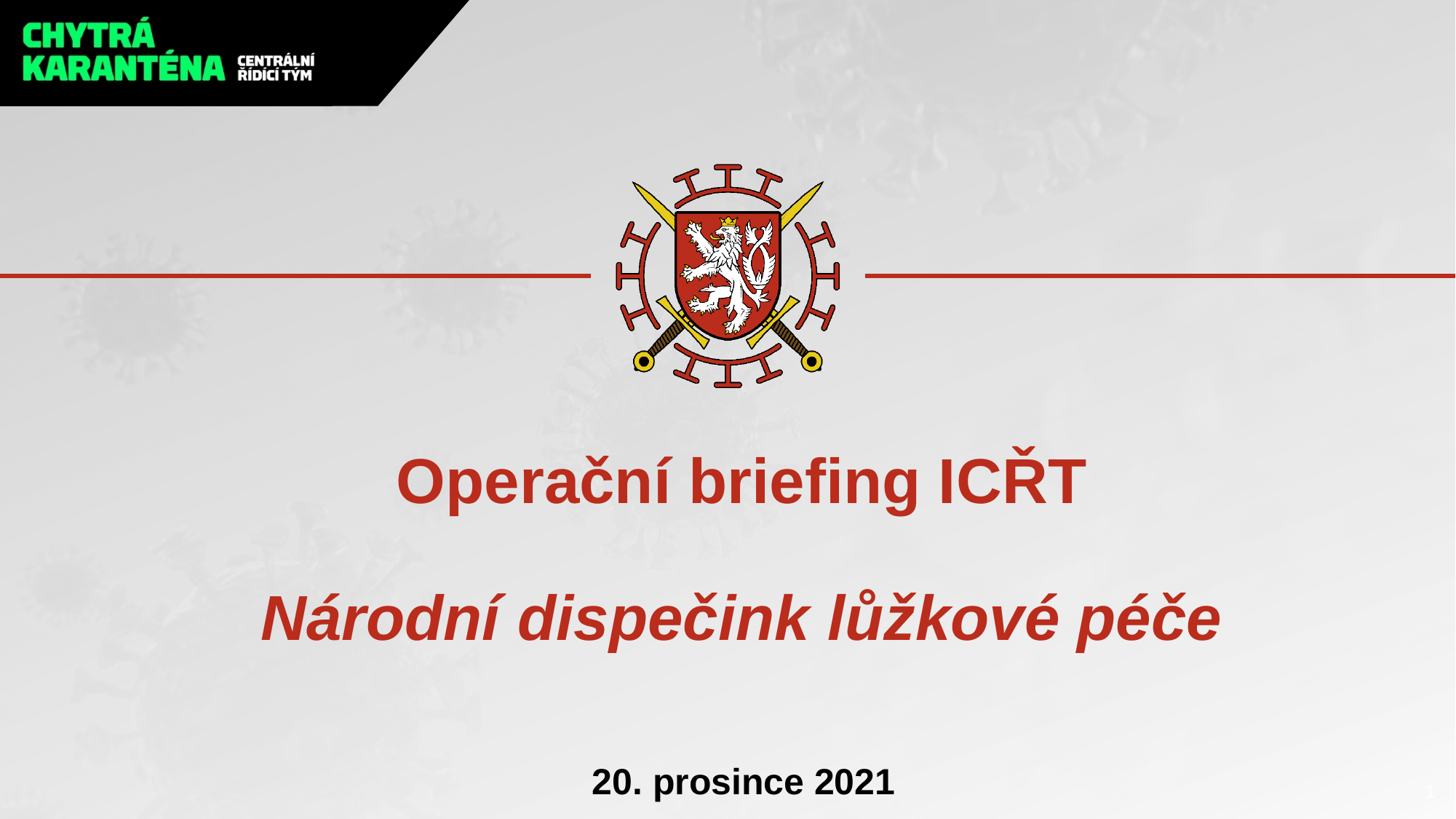

# Operační briefing ICŘT Národní dispečink lůžkové péče
20. prosince 2021
1